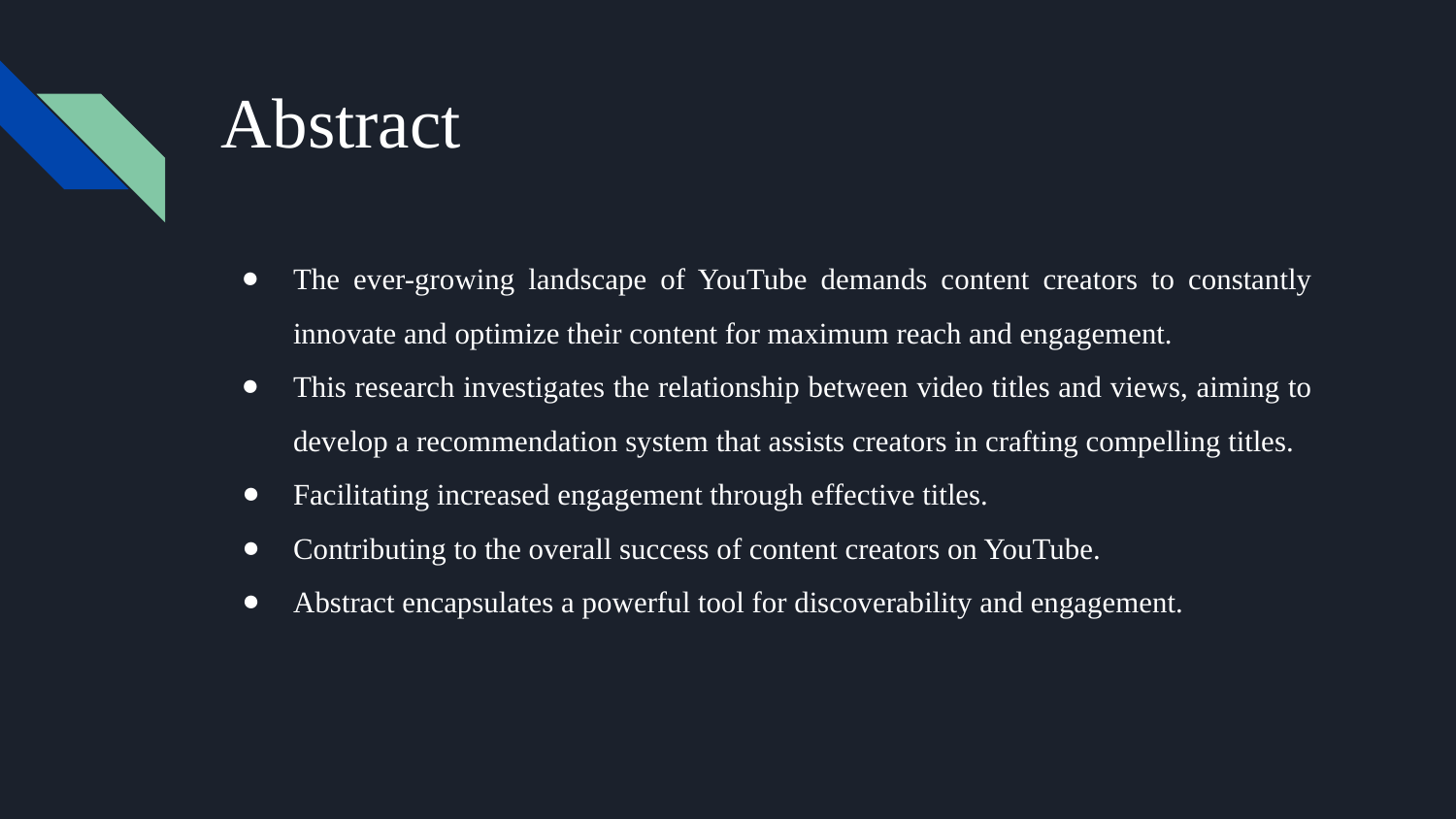

# Abstract
The ever-growing landscape of YouTube demands content creators to constantly innovate and optimize their content for maximum reach and engagement.
This research investigates the relationship between video titles and views, aiming to develop a recommendation system that assists creators in crafting compelling titles.
Facilitating increased engagement through effective titles.
Contributing to the overall success of content creators on YouTube.
Abstract encapsulates a powerful tool for discoverability and engagement.